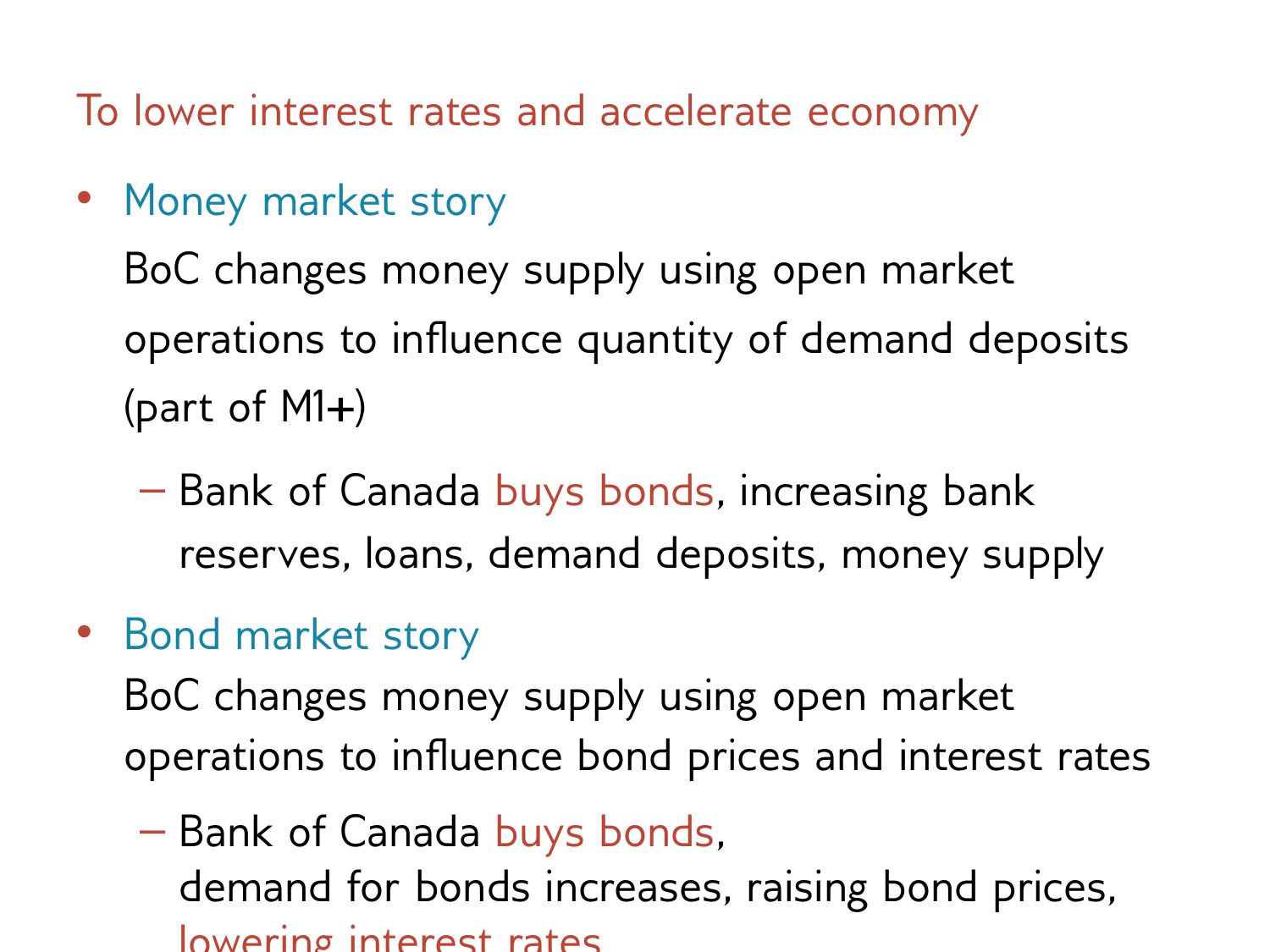

To lower interest rates and accelerate economy
Money market story
BoC changes money supply using open market operations to influence quantity of demand deposits (part of M1+)
Bank of Canada buys bonds, increasing bank reserves, loans, demand deposits, money supply
Bond market story
BoC changes money supply using open market operations to influence bond prices and interest rates
Bank of Canada buys bonds,
demand for bonds increases, raising bond prices, lowering interest rates